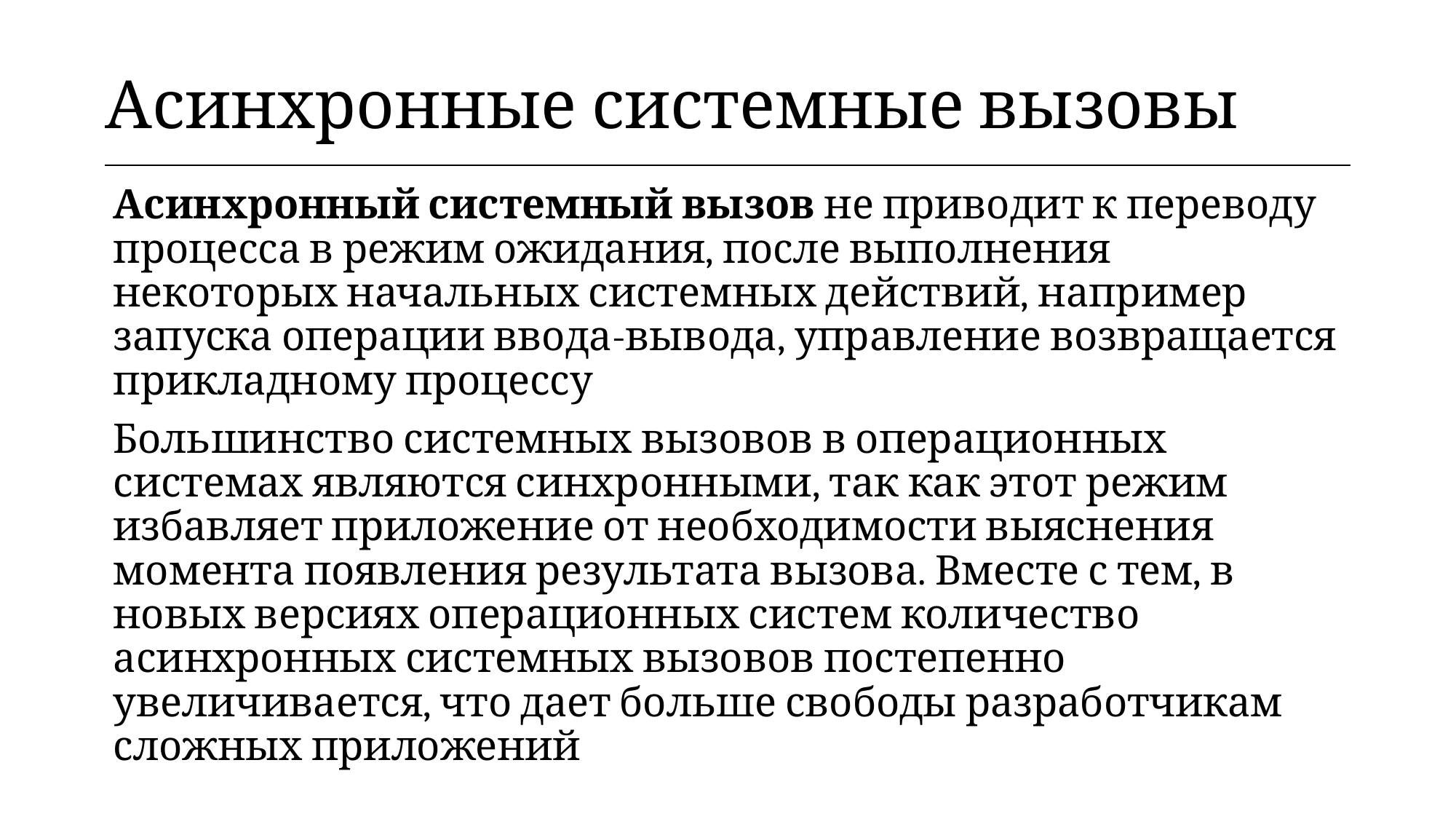

| Асинхронные системные вызовы |
| --- |
Асинхронный системный вызов не приводит к переводу процесса в режим ожидания, после выполнения некоторых начальных системных действий, например запуска операции ввода-вывода, управление возвращается прикладному процессу
Большинство системных вызовов в операционных системах являются синхронными, так как этот режим избавляет приложение от необходимости выяснения момента появления результата вызова. Вместе с тем, в новых версиях операционных систем количество асинхронных системных вызовов постепенно увеличивается, что дает больше свободы разработчикам сложных приложений